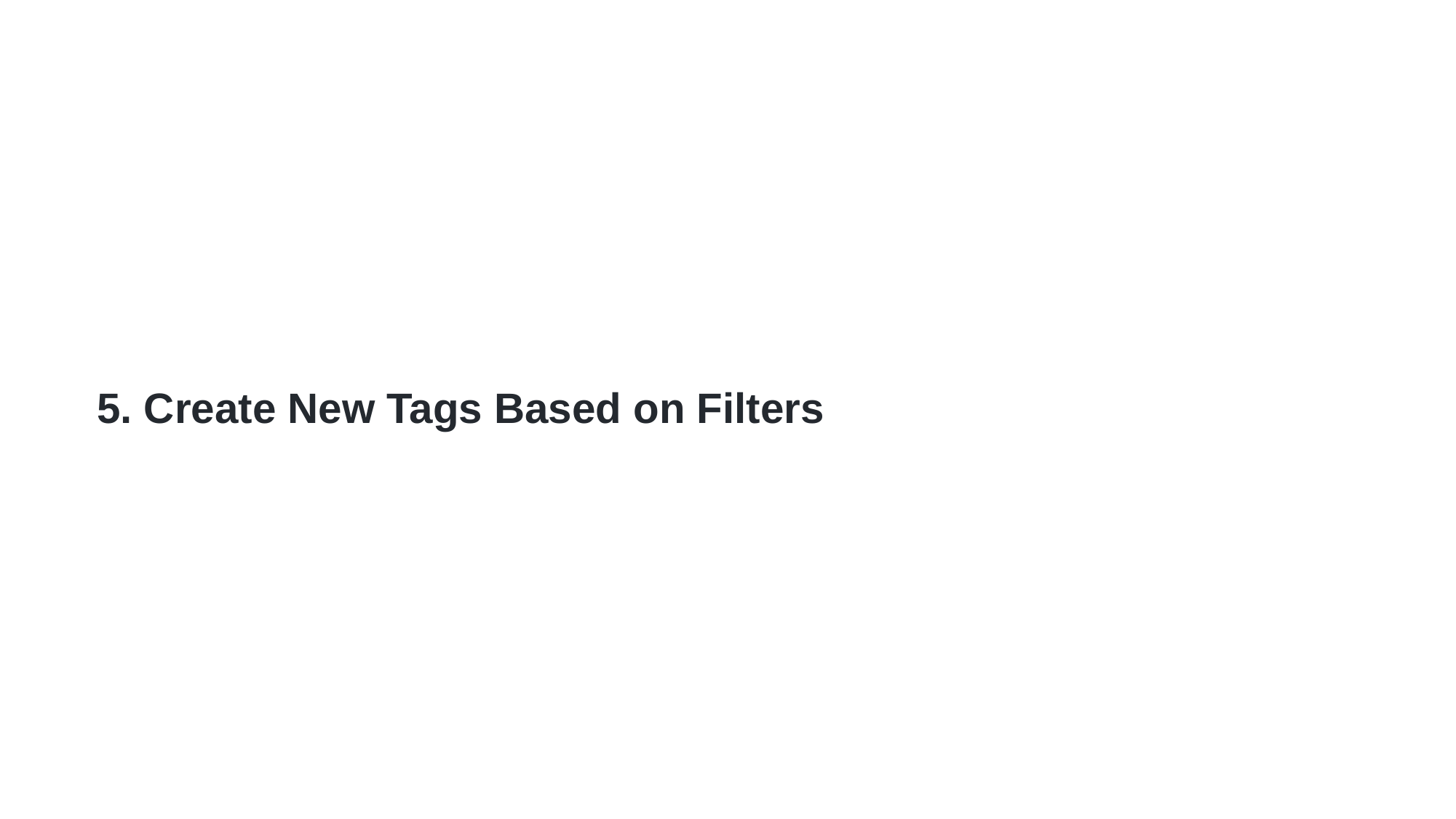

# 5. Create New Tags Based on Filters